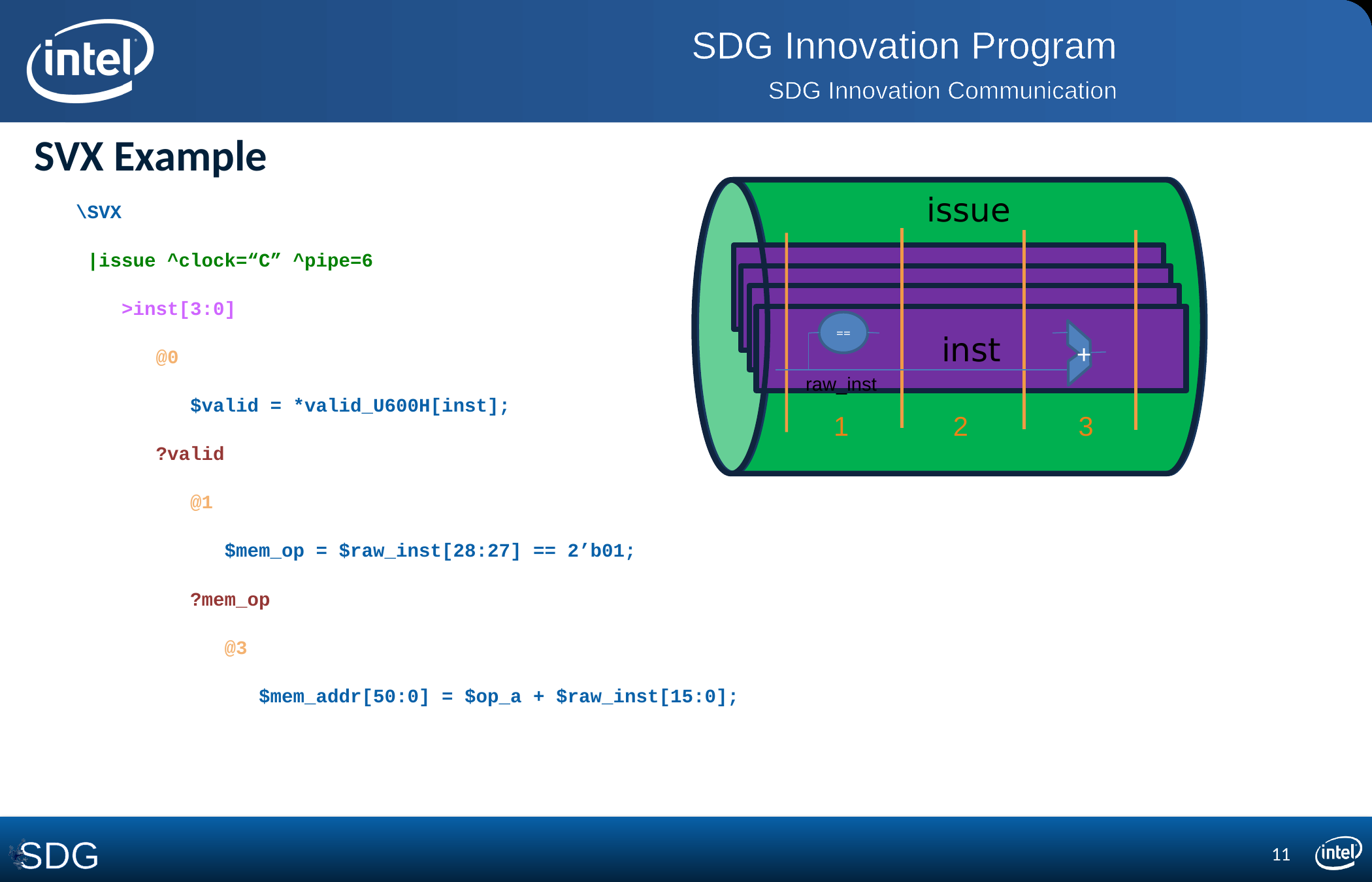

# SVX Example
\SVX
 |issue ^clock=“C” ^pipe=6
    >inst[3:0]
       @0
          $valid = *valid_U600H[inst];
       ?valid
          @1
             $mem_op = $raw_inst[28:27] == 2’b01;
          ?mem_op
             @3
                $mem_addr[50:0] = $op_a + $raw_inst[15:0];
issue

inst
2
1
3
==
+
raw_inst